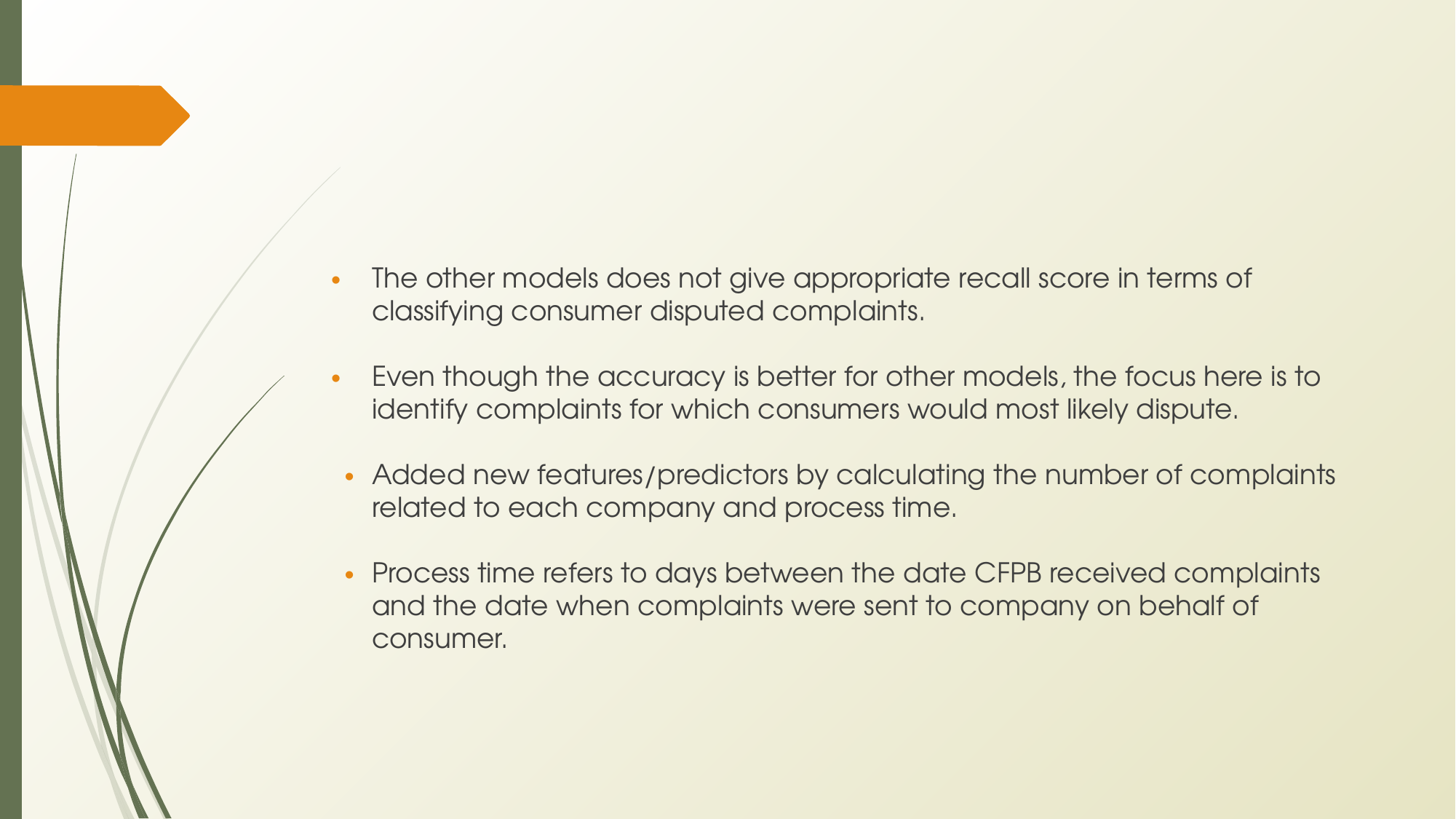

#
The other models does not give appropriate recall score in terms of classifying consumer disputed complaints.

Even though the accuracy is better for other models, the focus here is to identify complaints for which consumers would most likely dispute.

Added new features/predictors by calculating the number of complaints related to each company and process time.

Process time refers to days between the date CFPB received complaints and the date when complaints were sent to company on behalf of consumer.